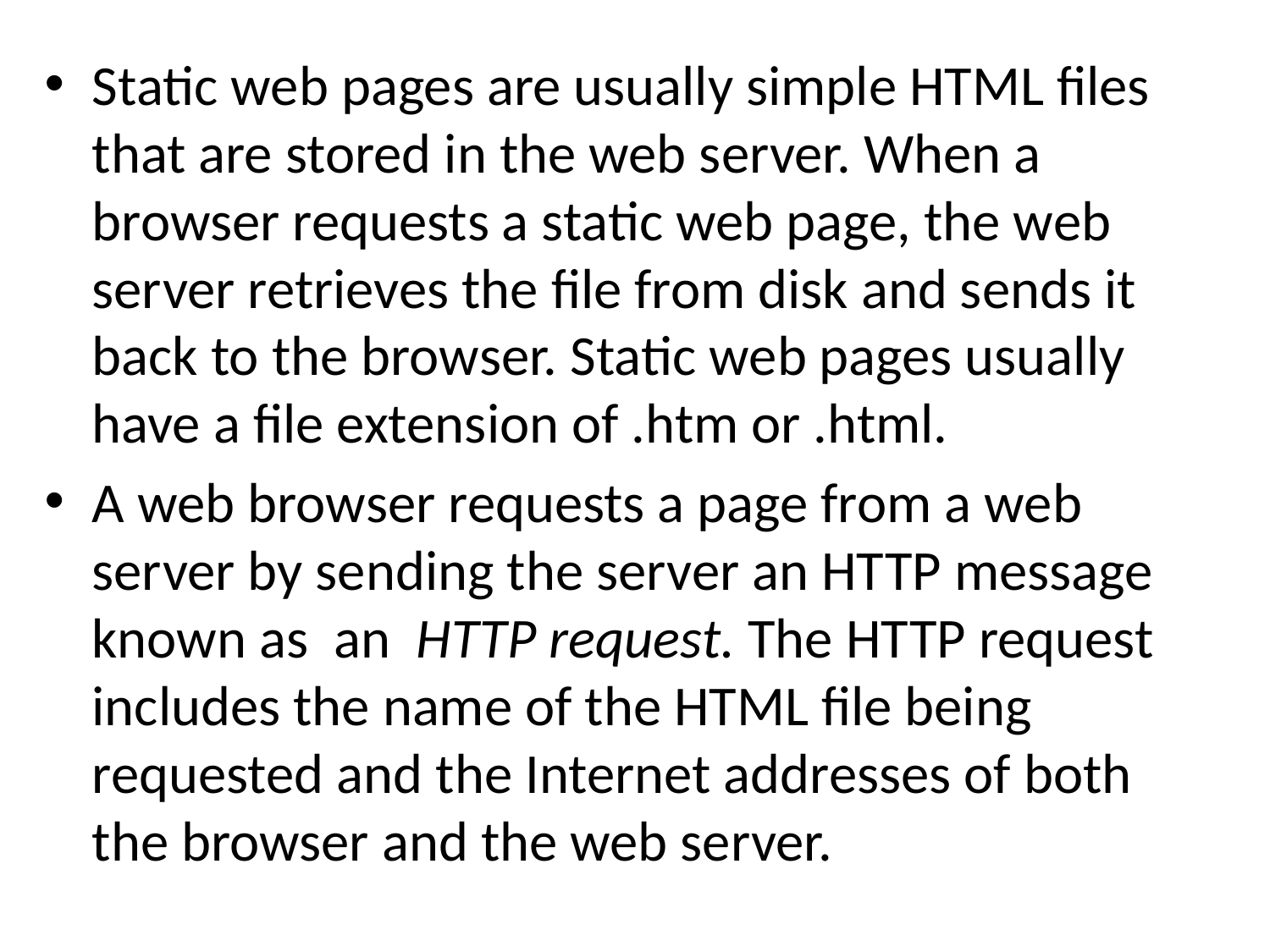

Static web pages are usually simple HTML files that are stored in the web server. When a browser requests a static web page, the web server retrieves the file from disk and sends it back to the browser. Static web pages usually have a file extension of .htm or .html.
A web browser requests a page from a web server by sending the server an HTTP message known as  an  HTTP request. The HTTP request includes the name of the HTML file being requested and the Internet addresses of both the browser and the web server.